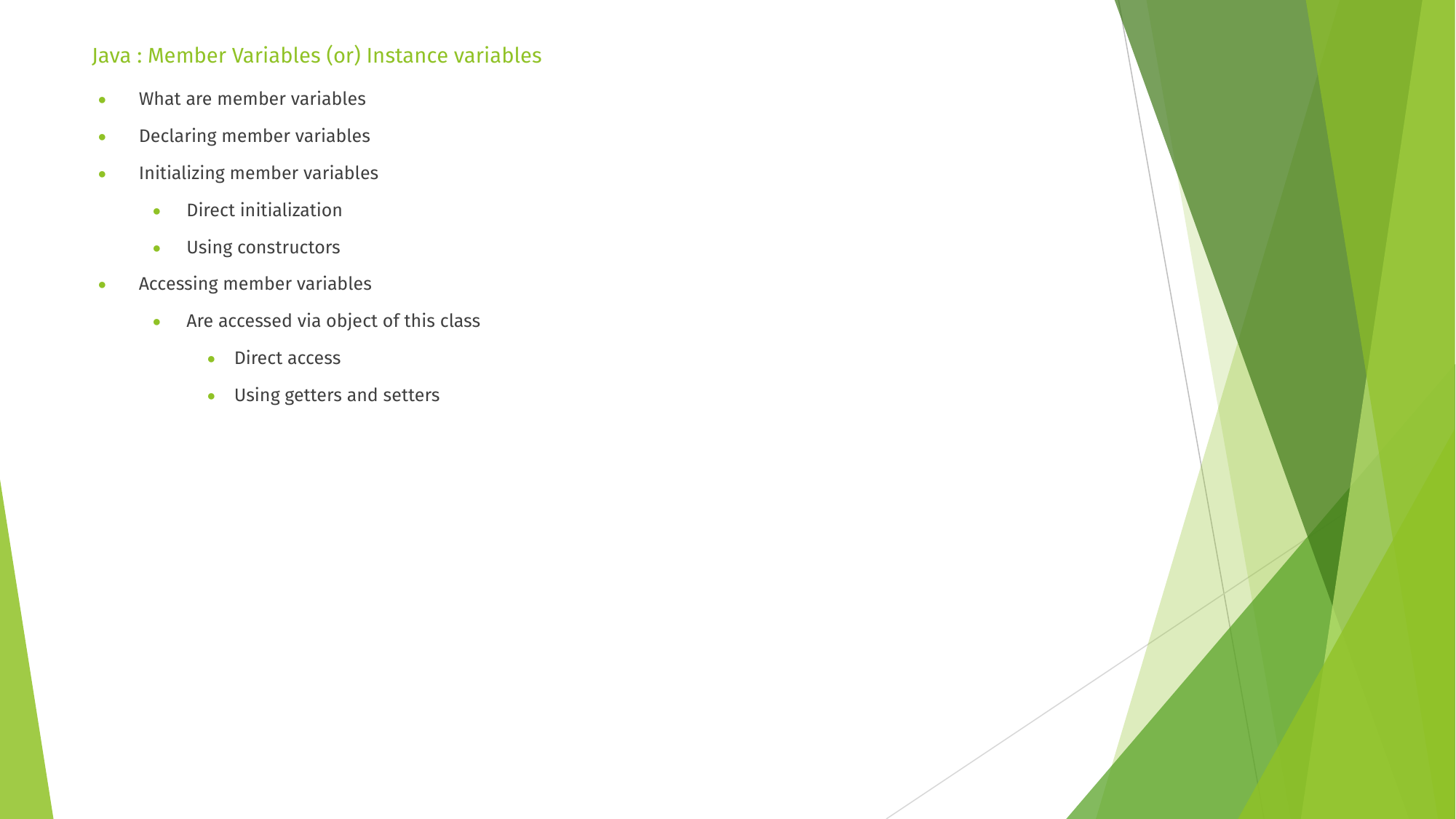

# Java : Member Variables (or) Instance variables
What are member variables
Declaring member variables
Initializing member variables
Direct initialization
Using constructors
Accessing member variables
Are accessed via object of this class
Direct access
Using getters and setters